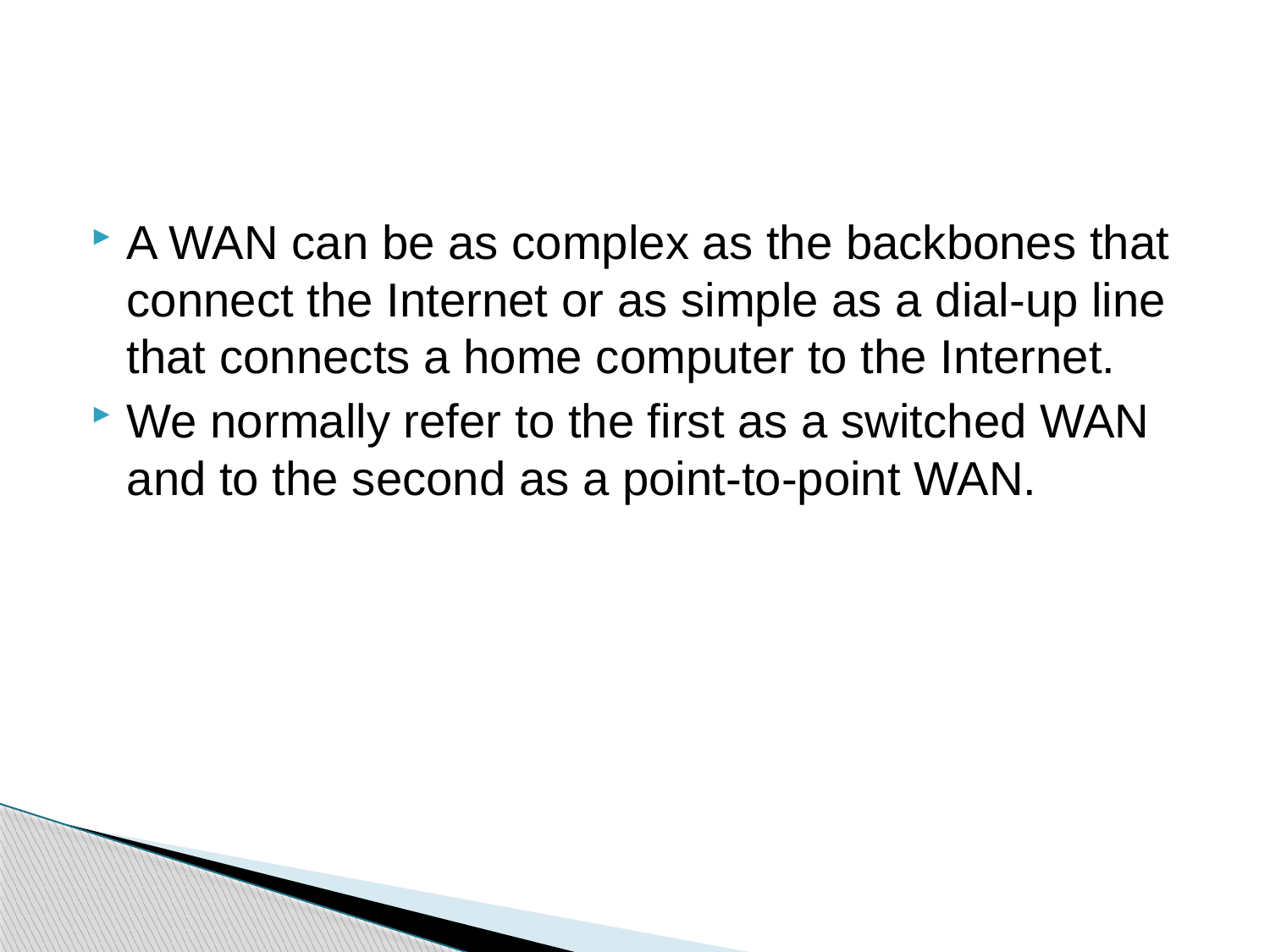

#
A WAN can be as complex as the backbones that connect the Internet or as simple as a dial-up line that connects a home computer to the Internet.
We normally refer to the first as a switched WAN and to the second as a point-to-point WAN.